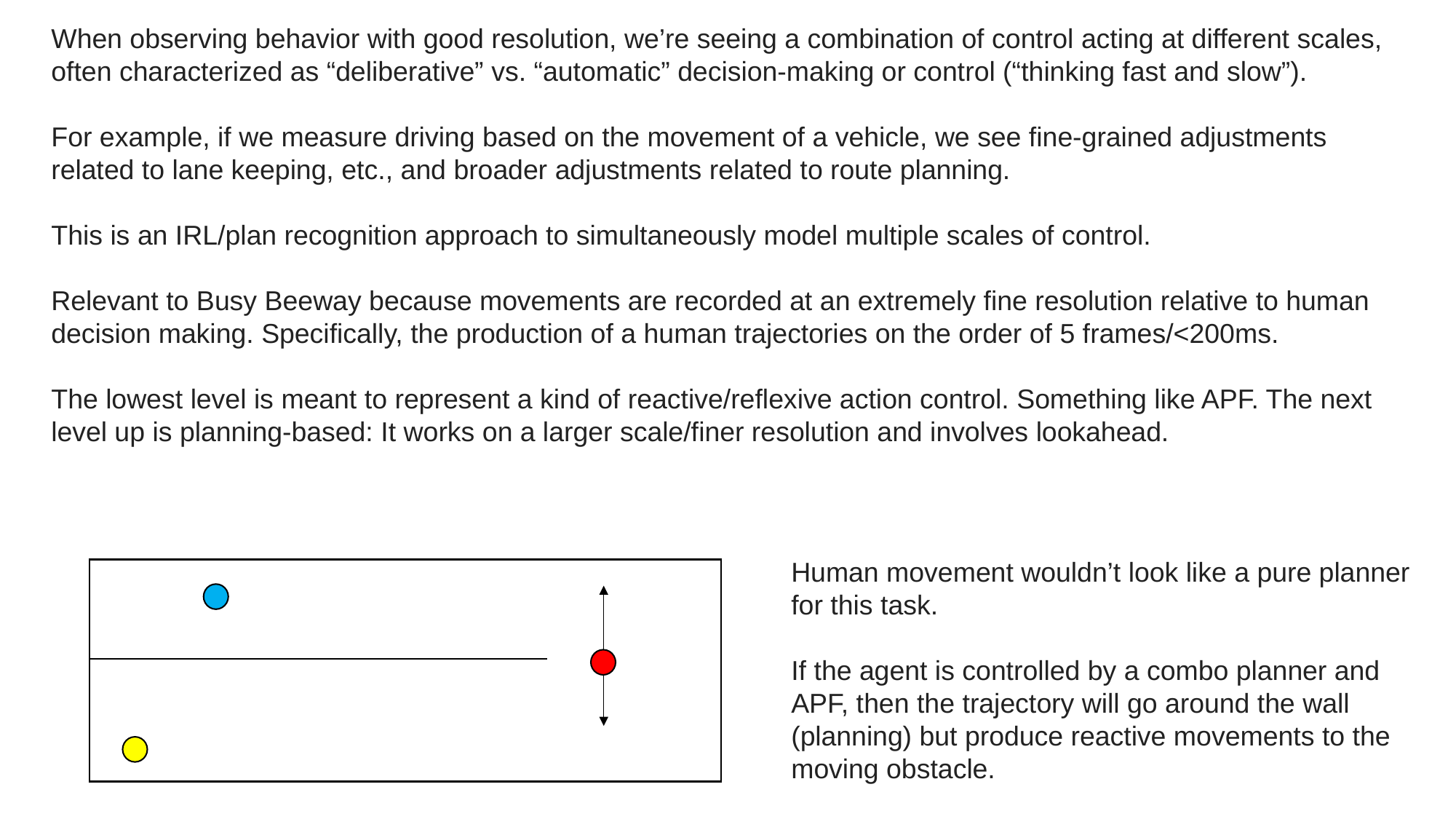

When observing behavior with good resolution, we’re seeing a combination of control acting at different scales, often characterized as “deliberative” vs. “automatic” decision-making or control (“thinking fast and slow”).

For example, if we measure driving based on the movement of a vehicle, we see fine-grained adjustments related to lane keeping, etc., and broader adjustments related to route planning.

This is an IRL/plan recognition approach to simultaneously model multiple scales of control.

Relevant to Busy Beeway because movements are recorded at an extremely fine resolution relative to human decision making. Specifically, the production of a human trajectories on the order of 5 frames/<200ms.

The lowest level is meant to represent a kind of reactive/reflexive action control. Something like APF. The next level up is planning-based: It works on a larger scale/finer resolution and involves lookahead.
Human movement wouldn’t look like a pure planner for this task.

If the agent is controlled by a combo planner and APF, then the trajectory will go around the wall (planning) but produce reactive movements to the moving obstacle.